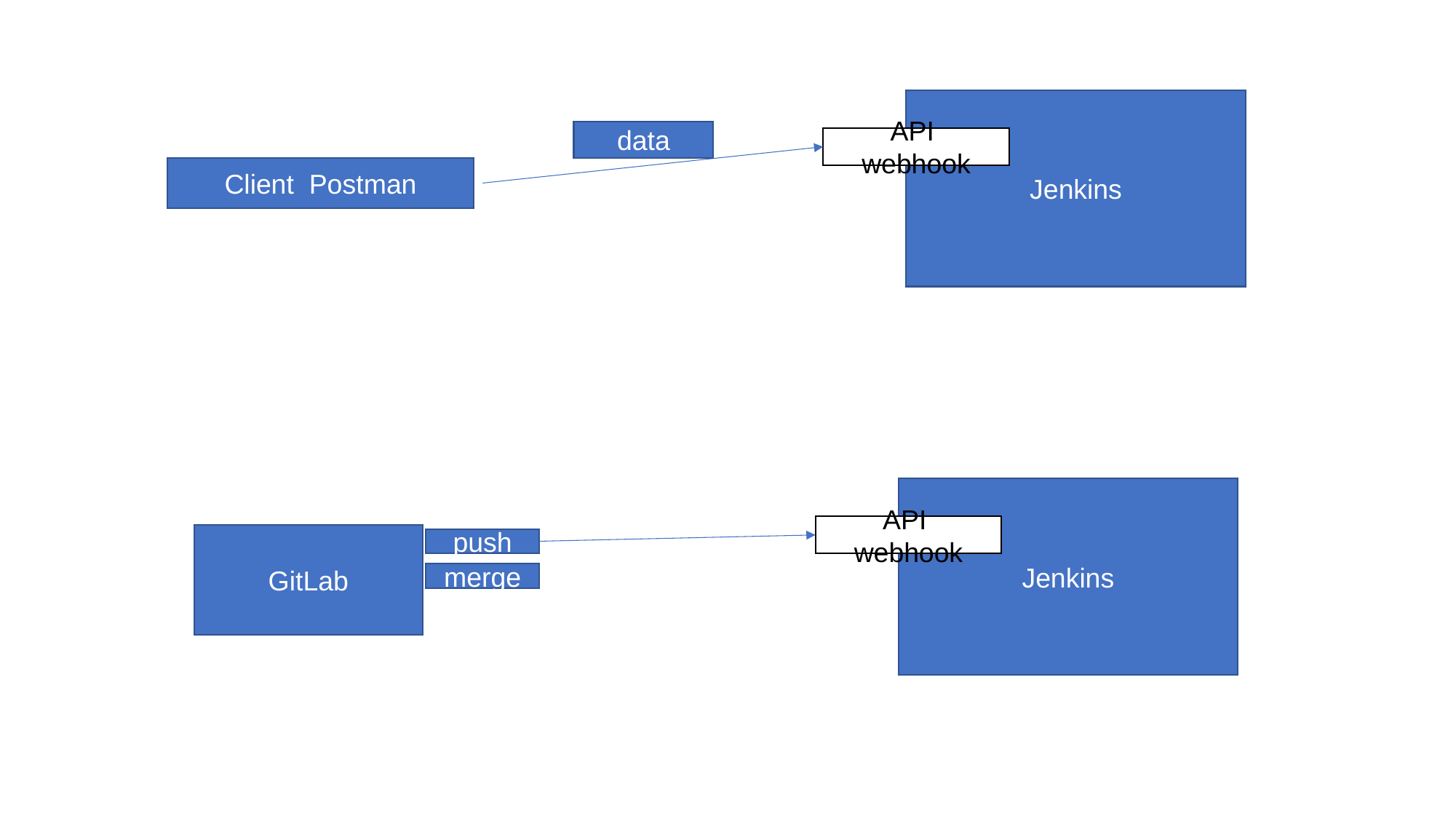

Jenkins
data
API  webhook
Client  Postman
Jenkins
API  webhook
GitLab
push
merge